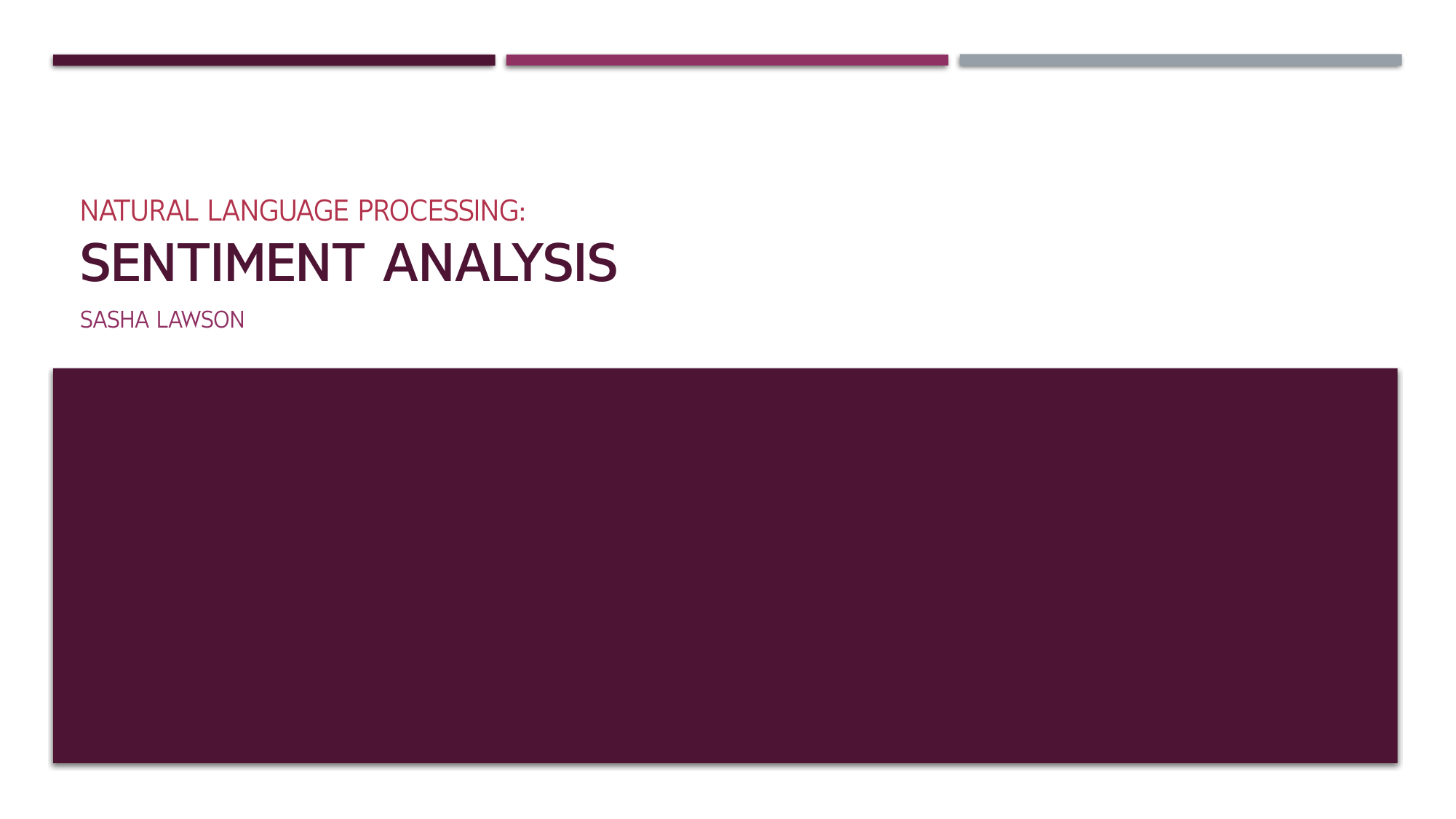

# Natural Language Processing: Sentiment Analysis
Sasha Lawson